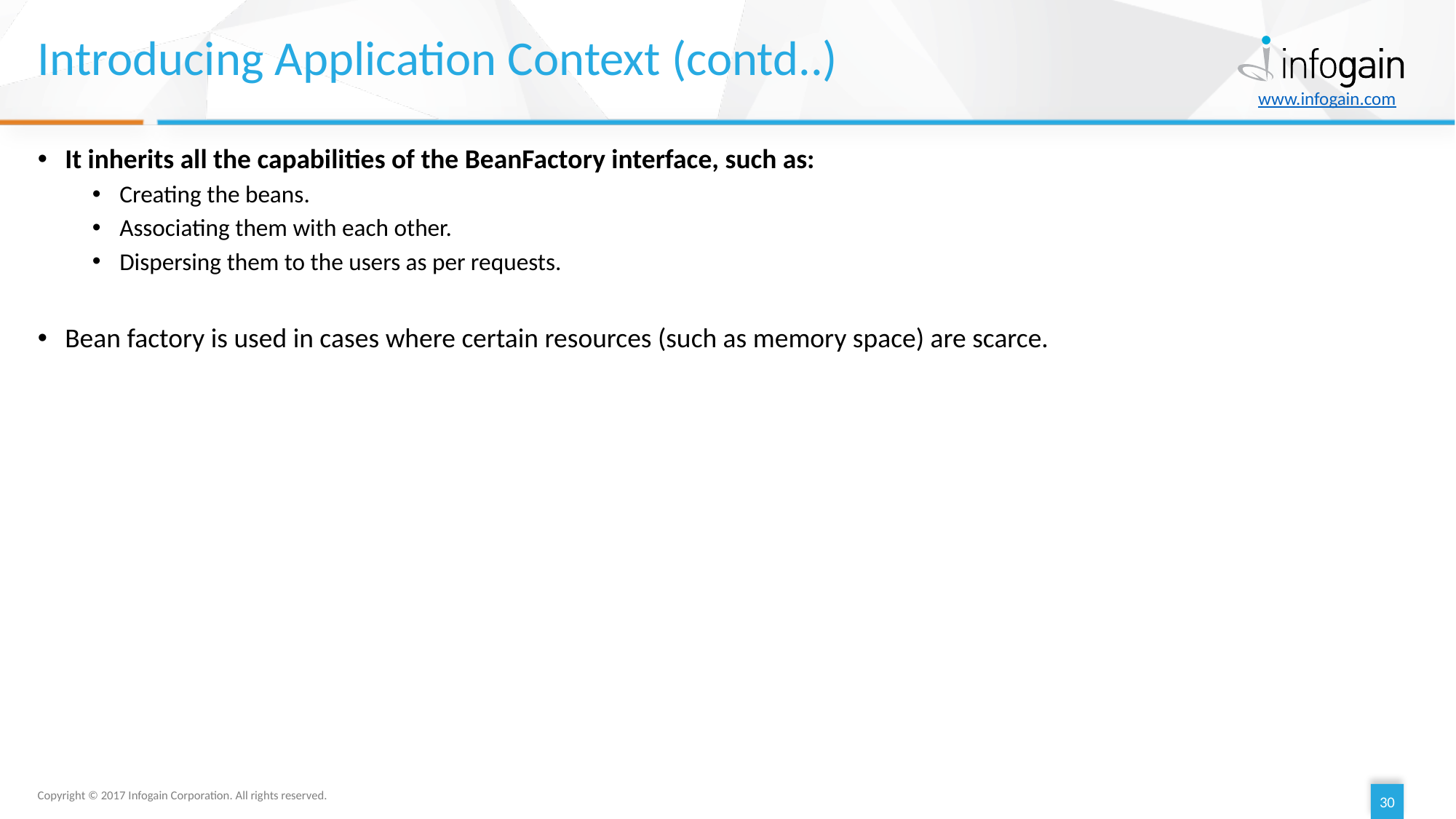

# Introducing Application Context (contd..)
It inherits all the capabilities of the BeanFactory interface, such as:
Creating the beans.
Associating them with each other.
Dispersing them to the users as per requests.

Bean factory is used in cases where certain resources (such as memory space) are scarce.

30